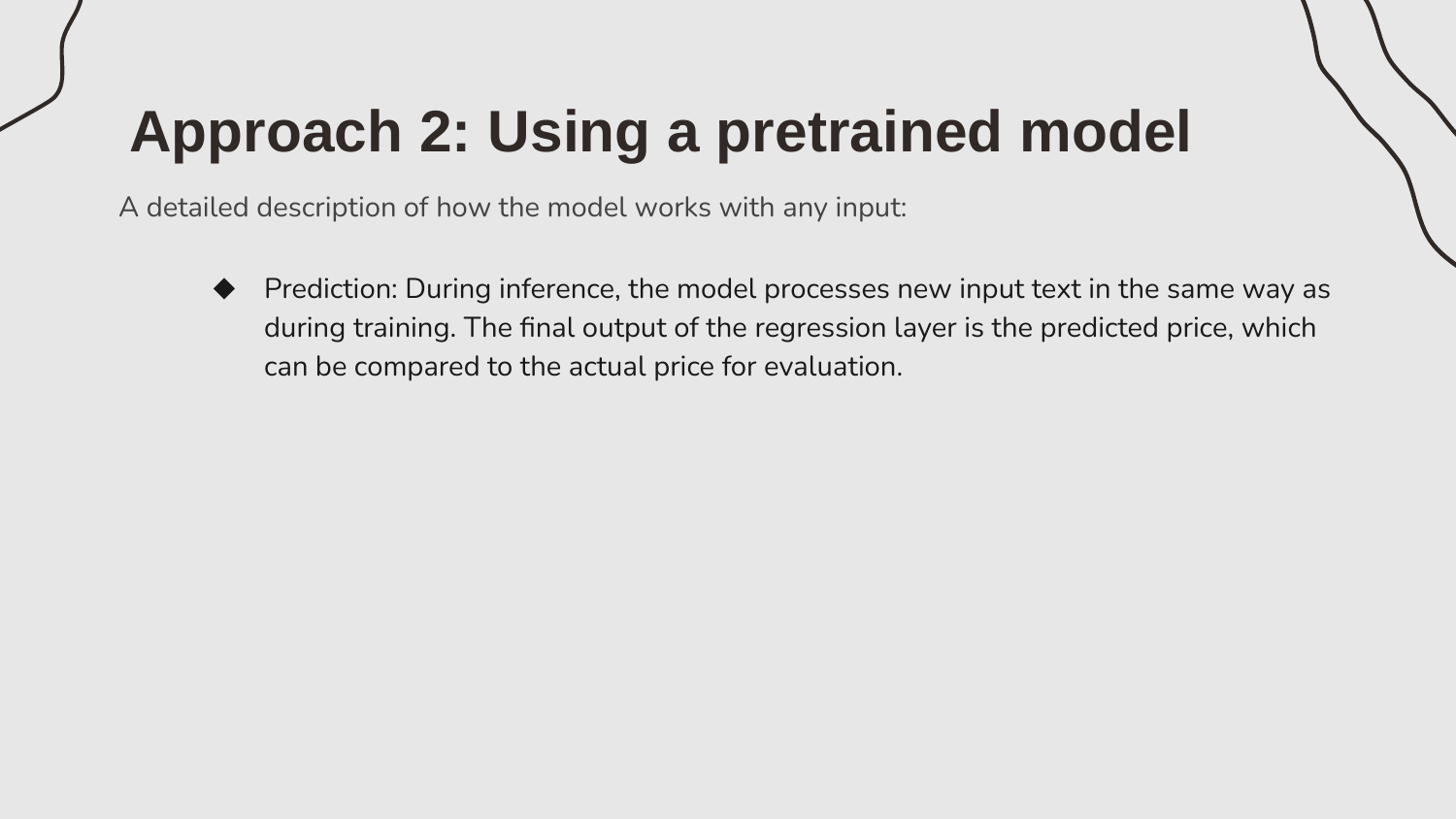

# Approach 2: Using a pretrained model
A detailed description of how the model works with any input:
Prediction: During inference, the model processes new input text in the same way as during training. The final output of the regression layer is the predicted price, which can be compared to the actual price for evaluation.